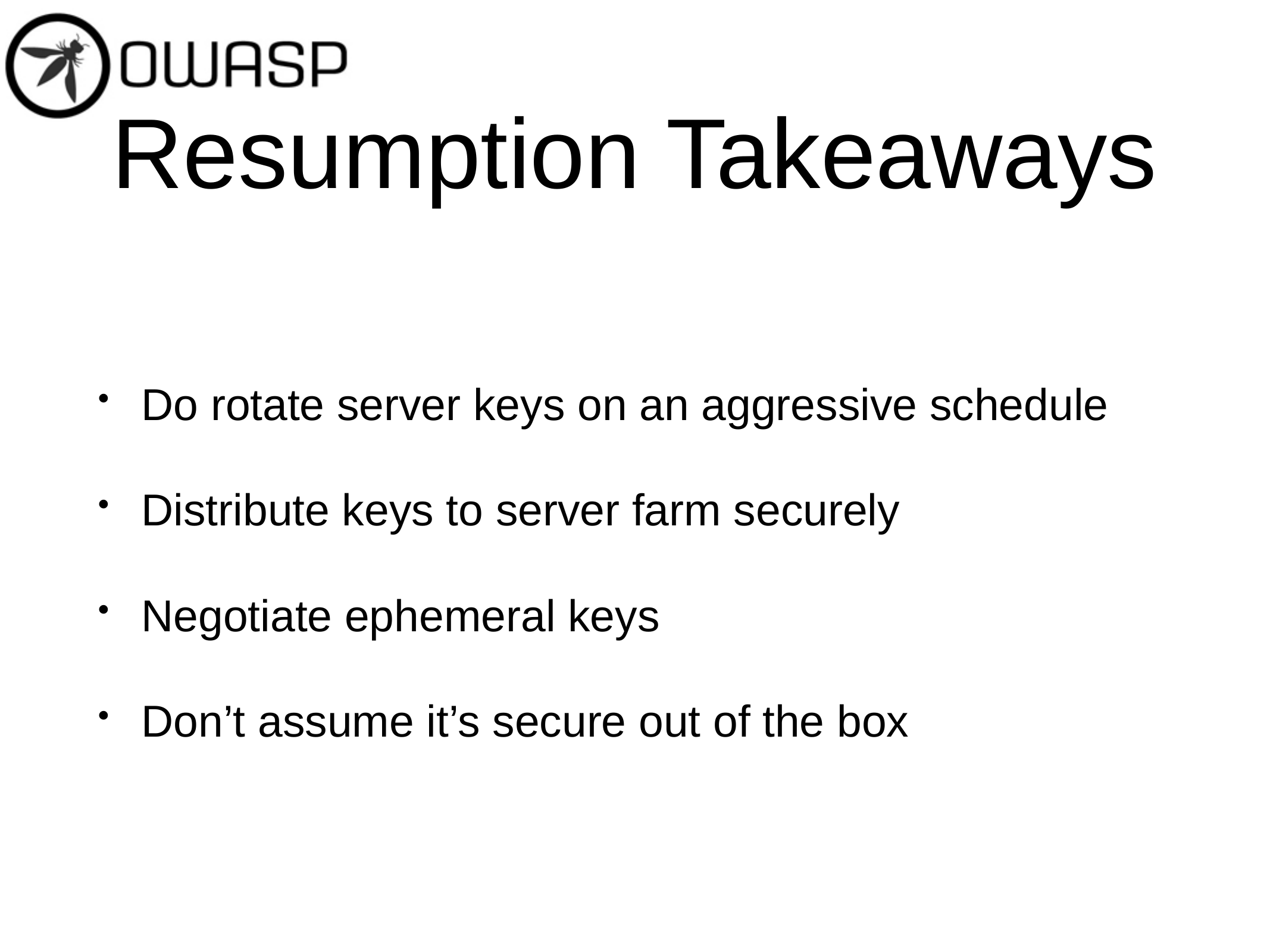

# Resumption Takeaways
Do rotate server keys on an aggressive schedule
Distribute keys to server farm securely
Negotiate ephemeral keys
Don’t assume it’s secure out of the box